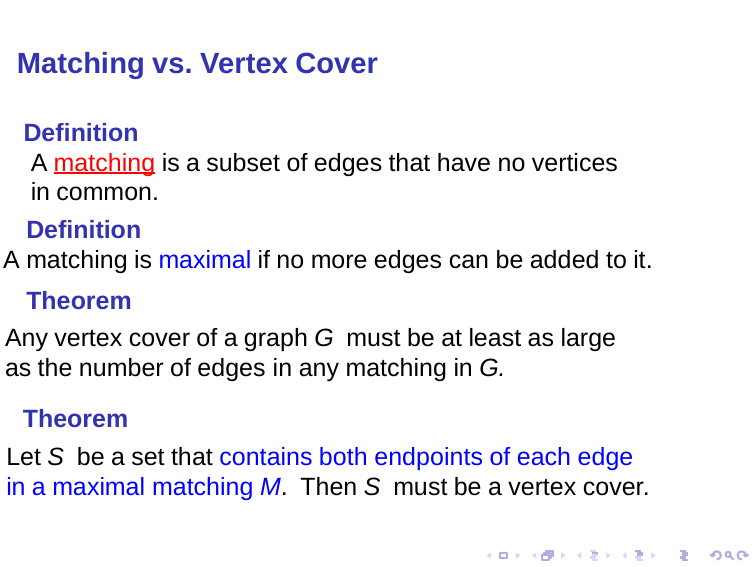

Matching vs. Vertex Cover
Deﬁnition
A matching is a subset of edges that have no vertices in common.
Deﬁnition
A matching is maximal if no more edges can be added to it.
Theorem
Any vertex cover of a graph G  must be at least as large
as the number of edges in any matching in G.
Theorem
Let S  be a set that contains both endpoints of each edge
in a maximal matching M.  Then S  must be a vertex cover.